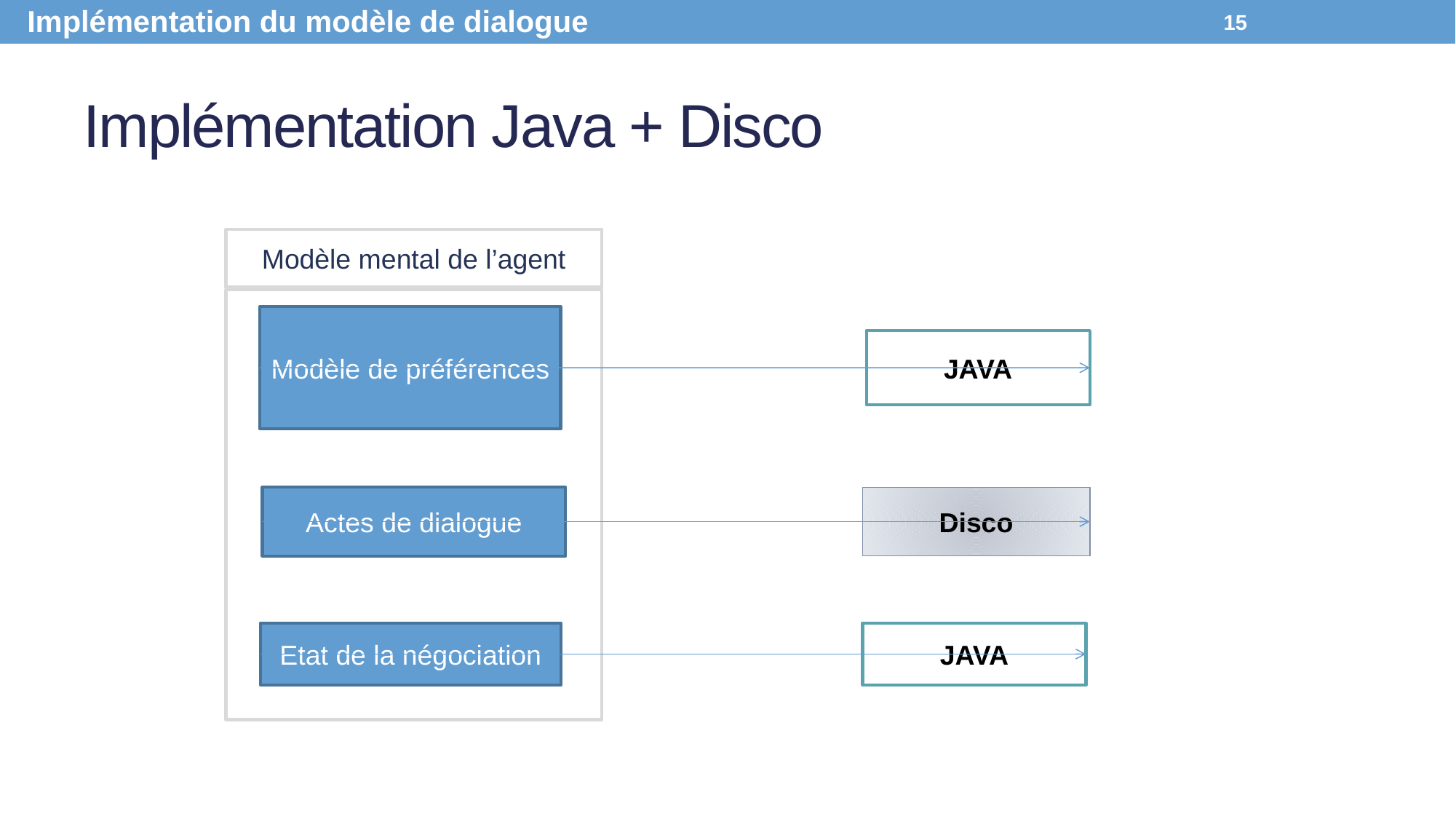

Implémentation du modèle de dialogue
15
# Implémentation Java + Disco
Modèle mental de l’agent

Modèle de préférences
JAVA
Actes de dialogue
Disco
Etat de la négociation
JAVA